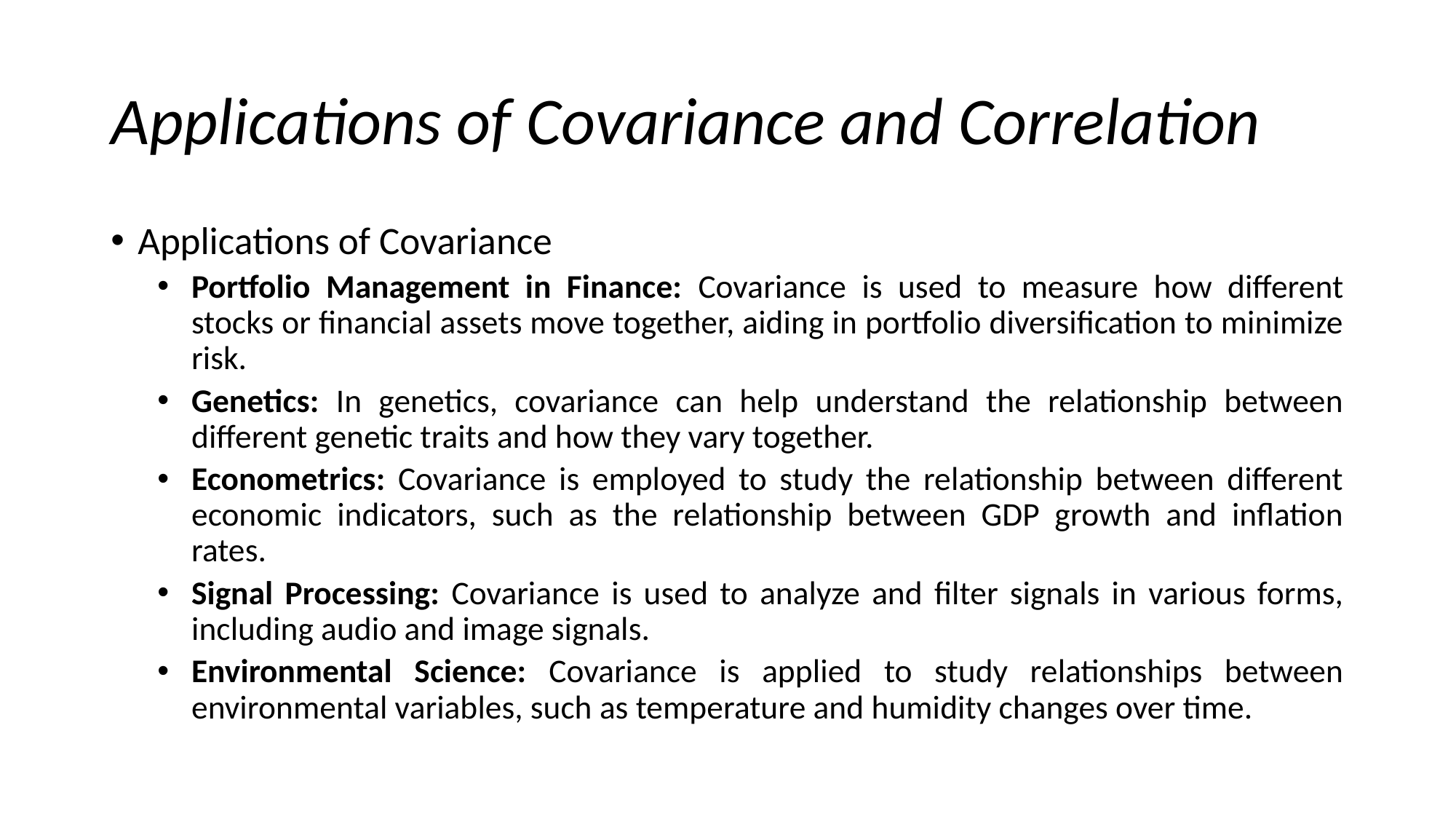

# Applications of Covariance and Correlation
Applications of Covariance
Portfolio Management in Finance: Covariance is used to measure how different stocks or financial assets move together, aiding in portfolio diversification to minimize risk.
Genetics: In genetics, covariance can help understand the relationship between different genetic traits and how they vary together.
Econometrics: Covariance is employed to study the relationship between different economic indicators, such as the relationship between GDP growth and inflation rates.
Signal Processing: Covariance is used to analyze and filter signals in various forms, including audio and image signals.
Environmental Science: Covariance is applied to study relationships between environmental variables, such as temperature and humidity changes over time.